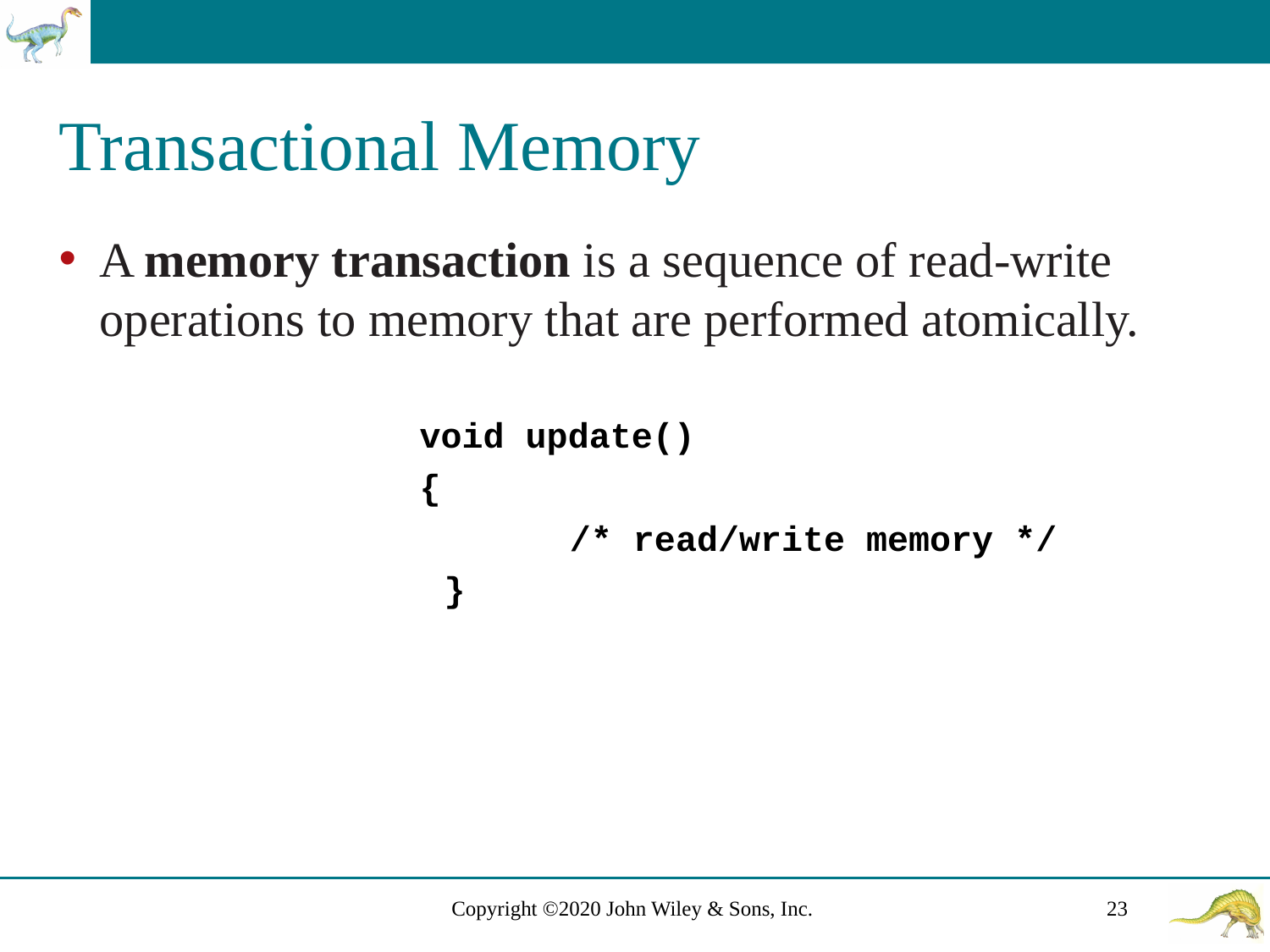

# Transactional Memory
A memory transaction is a sequence of read-write operations to memory that are performed atomically.
void update()
{
/* read/write memory */
}
Copyright ©2020 John Wiley & Sons, Inc.
23